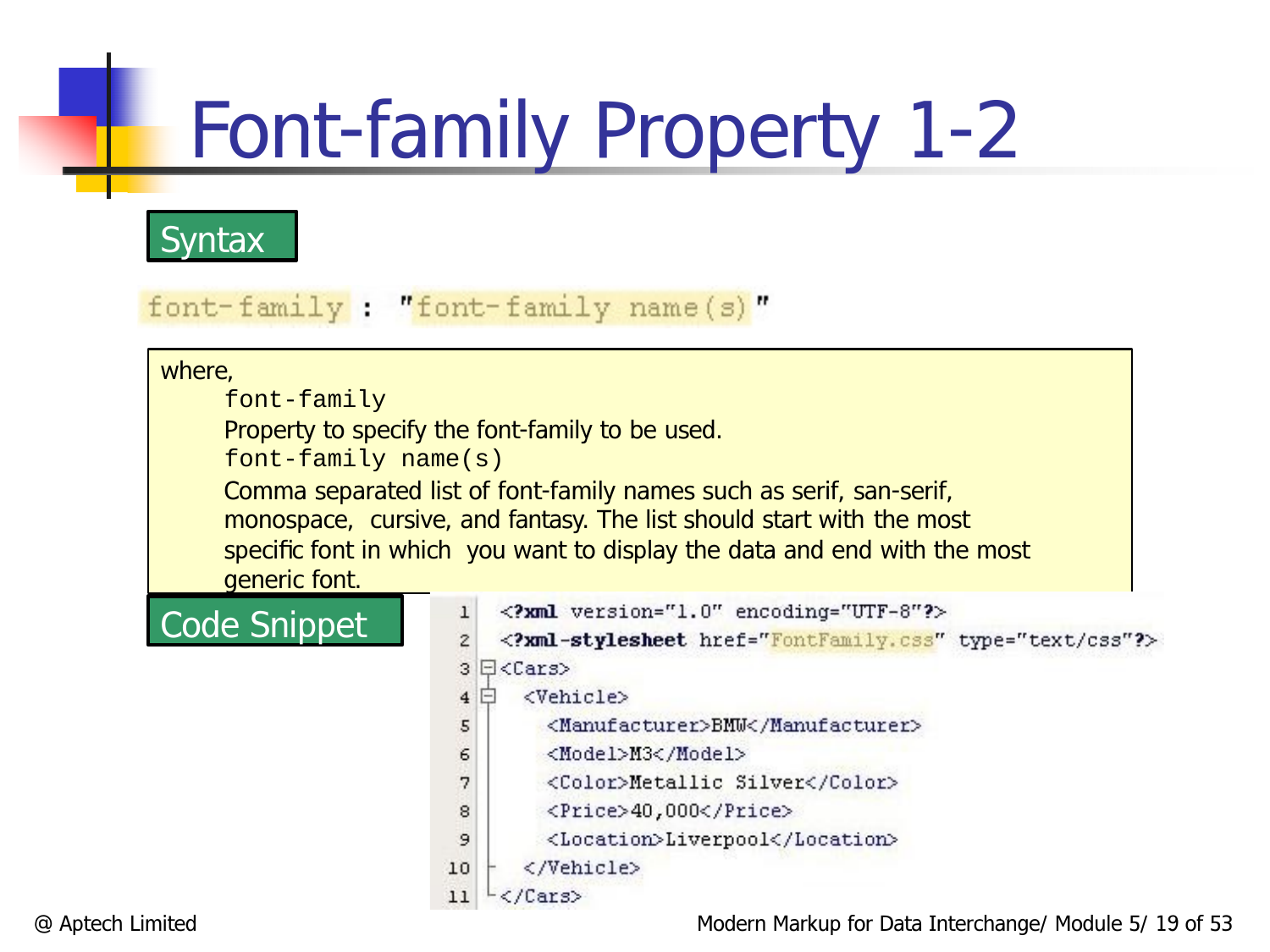

# Font-family Property 1-2

Syntax

where,
font-family
Property to specify the font-family to be used.
font-family name(s)
Comma separated list of font-family names such as serif, san-serif,	monospace,  cursive, and fantasy. The list should start with the most	specific font in which  you want to display the data and end with the most generic font.

Code Snippet
@ Aptech Limited
Modern Markup for Data Interchange/ Module 5/ 19 of 53